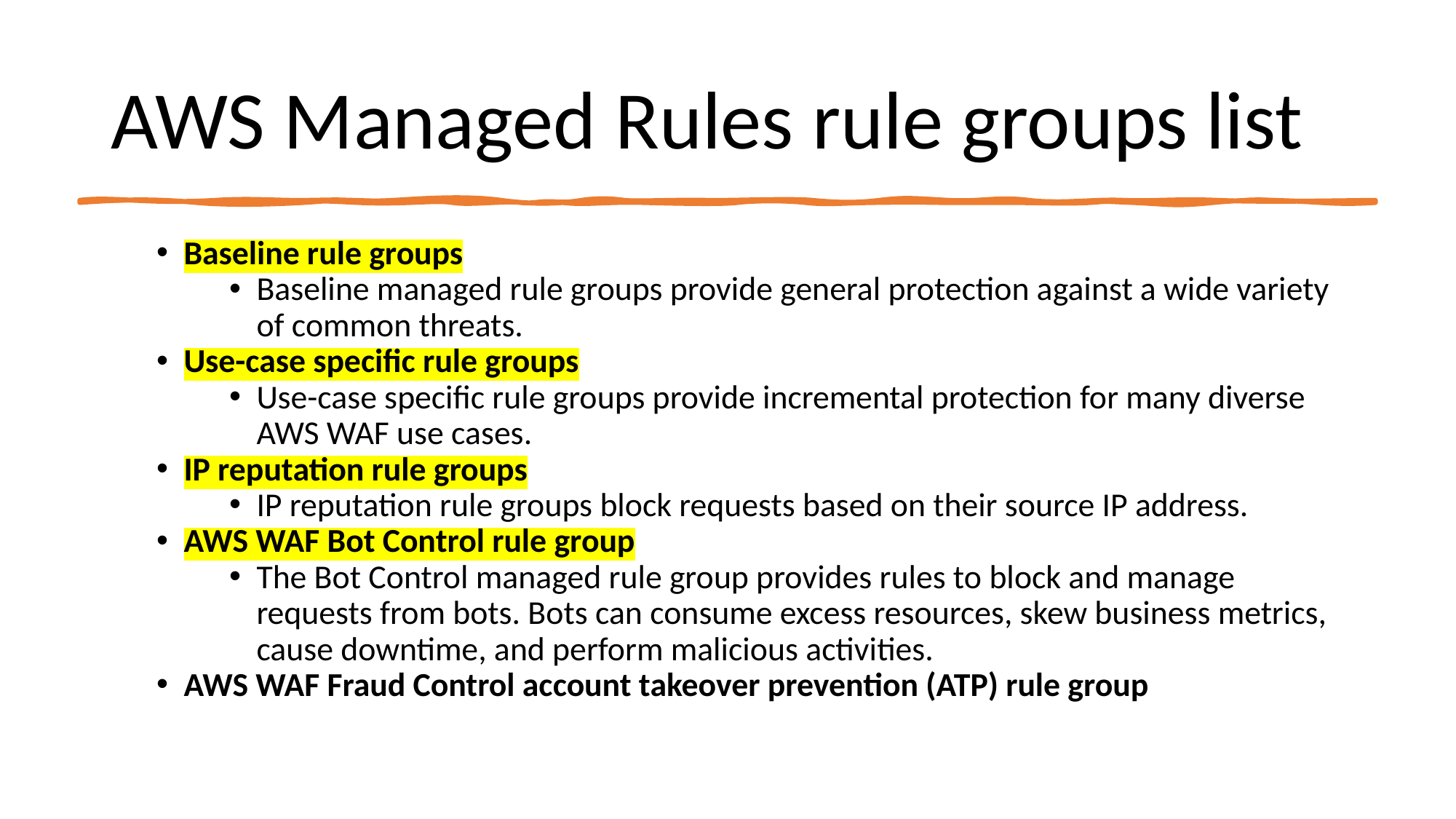

# AWS Managed Rules rule groups list

Baseline rule groups
Baseline managed rule groups provide general protection against a wide variety of common threats.
Use-case specific rule groups
Use-case specific rule groups provide incremental protection for many diverse AWS WAF use cases.
IP reputation rule groups
IP reputation rule groups block requests based on their source IP address.
AWS WAF Bot Control rule group
The Bot Control managed rule group provides rules to block and manage requests from bots. Bots can consume excess resources, skew business metrics, cause downtime, and perform malicious activities.
AWS WAF Fraud Control account takeover prevention (ATP) rule group